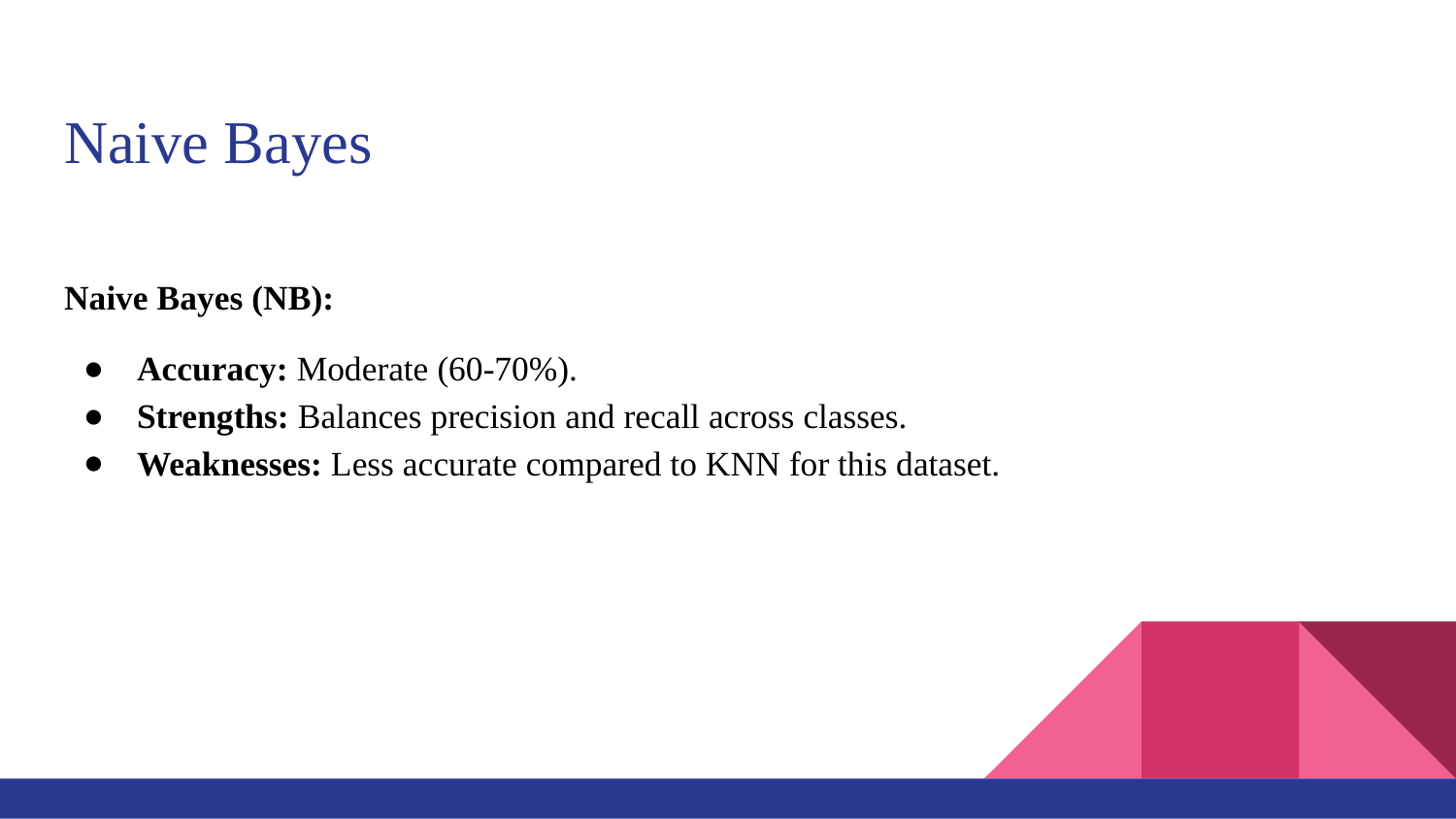

Naive Bayes

Naive Bayes (NB):
Accuracy: Moderate (60-70%).
Strengths: Balances precision and recall across classes.
Weaknesses: Less accurate compared to KNN for this dataset.